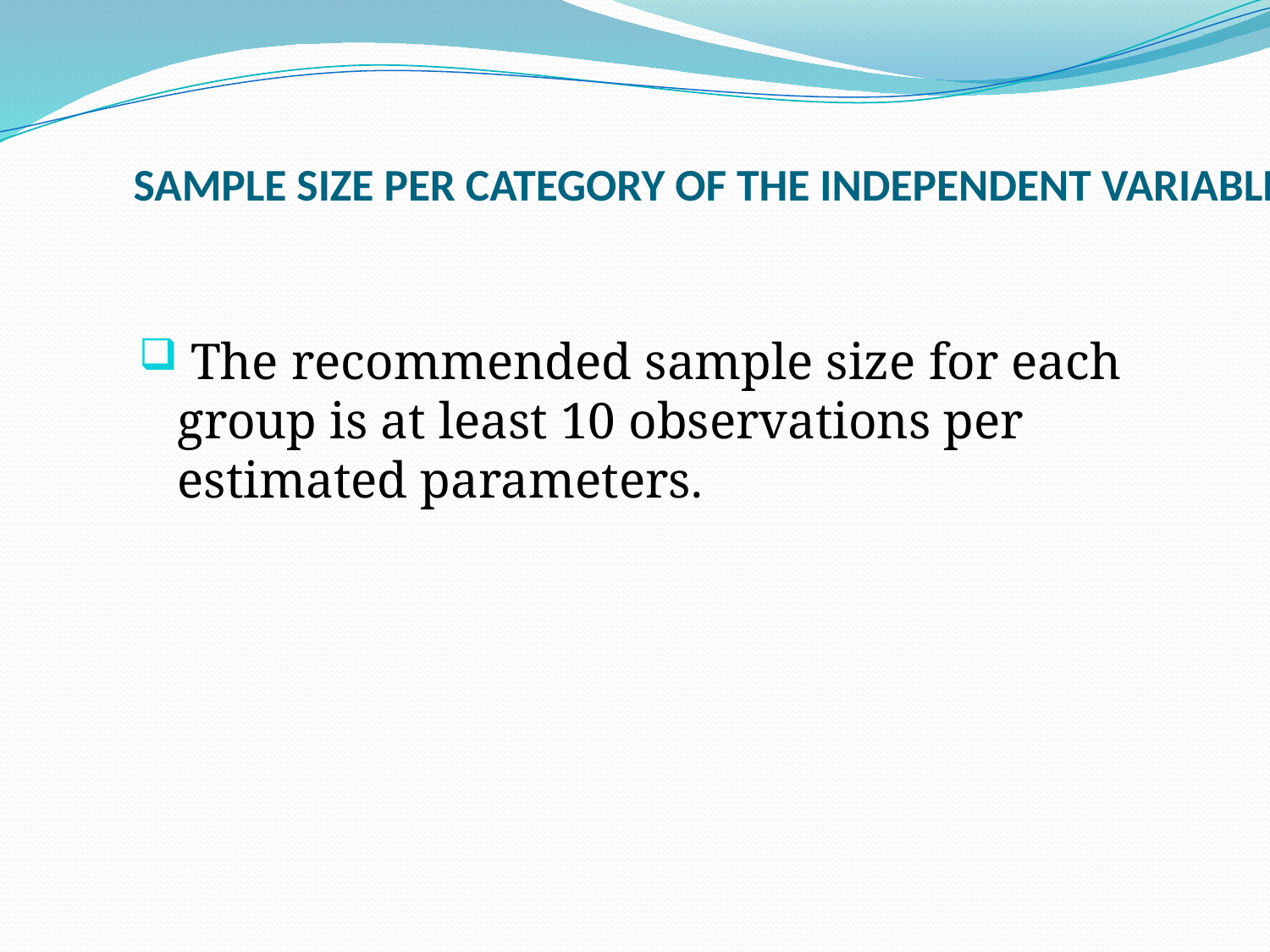

# SAMPLE SIZE PER CATEGORY OF THE INDEPENDENT VARIABLE
 The recommended sample size for each group is at least 10 observations per estimated parameters.